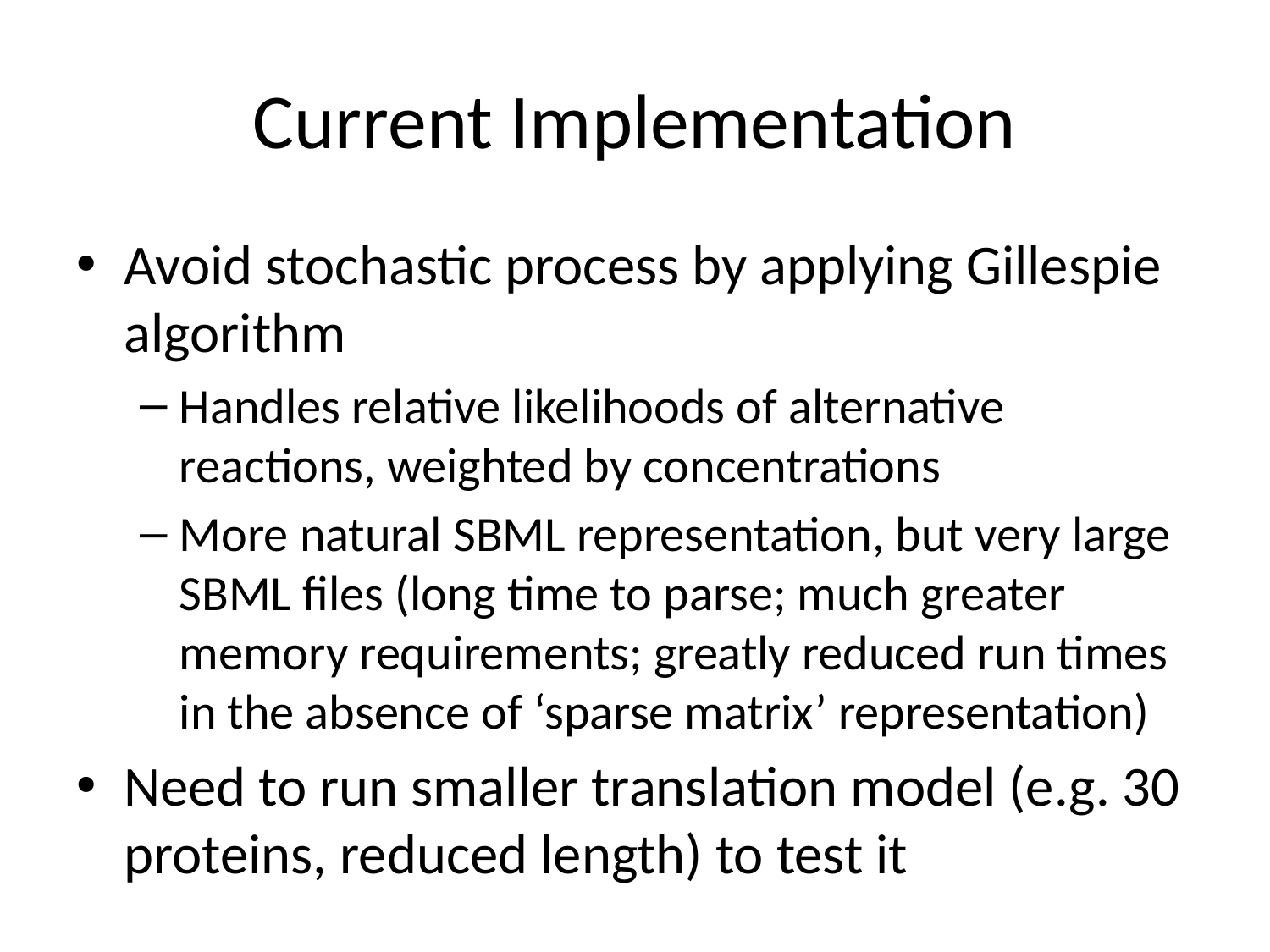

# Current Implementation
Avoid stochastic process by applying Gillespie algorithm
Handles relative likelihoods of alternative reactions, weighted by concentrations
More natural SBML representation, but very large SBML files (long time to parse; much greater memory requirements; greatly reduced run times in the absence of ‘sparse matrix’ representation)
Need to run smaller translation model (e.g. 30 proteins, reduced length) to test it